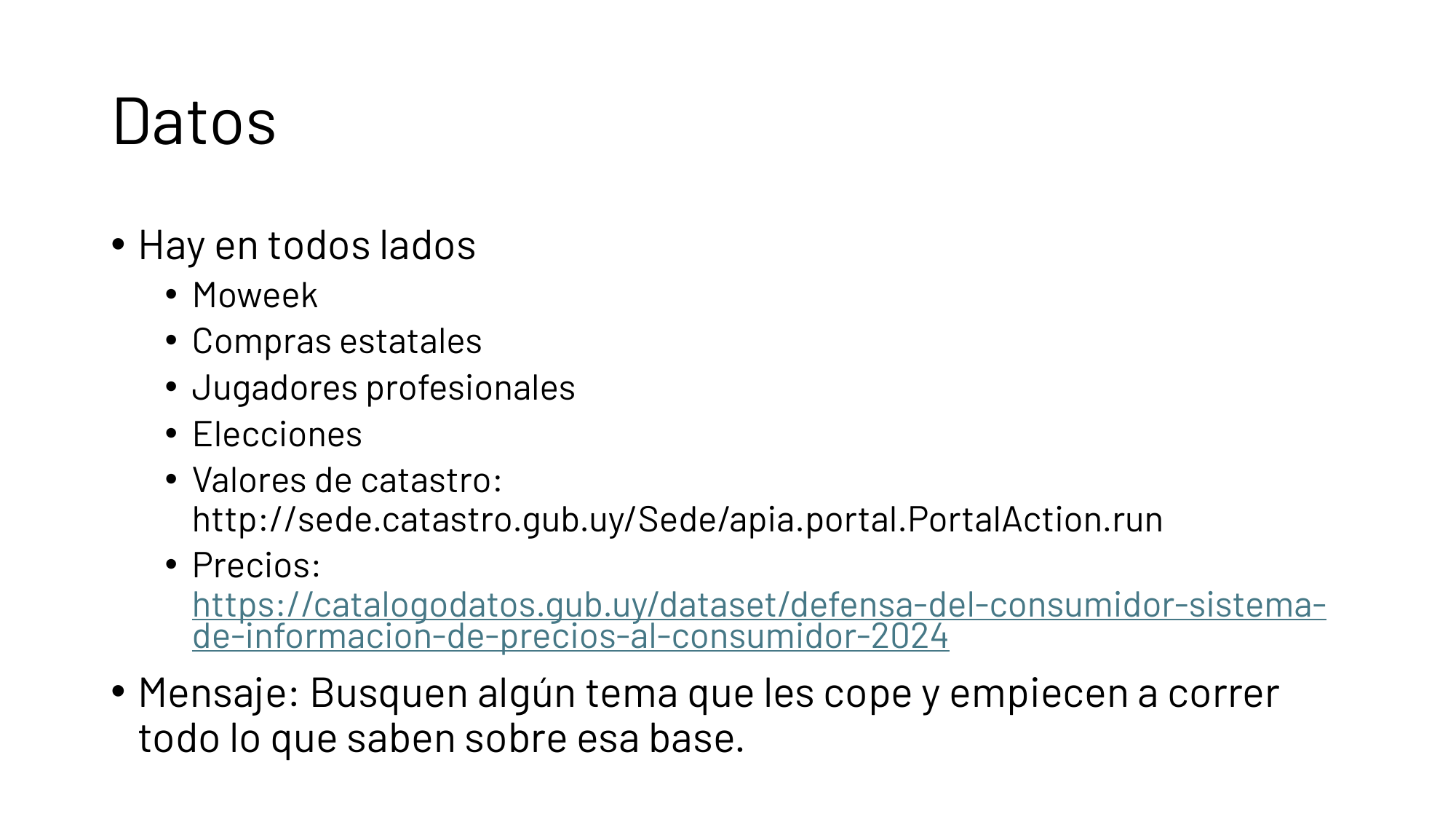

# Datos
Hay en todos lados
Moweek
Compras estatales
Jugadores profesionales
Elecciones
Valores de catastro: http://sede.catastro.gub.uy/Sede/apia.portal.PortalAction.run
Precios: https://catalogodatos.gub.uy/dataset/defensa-del-consumidor-sistema-de-informacion-de-precios-al-consumidor-2024
Mensaje: Busquen algún tema que les cope y empiecen a correr todo lo que saben sobre esa base.